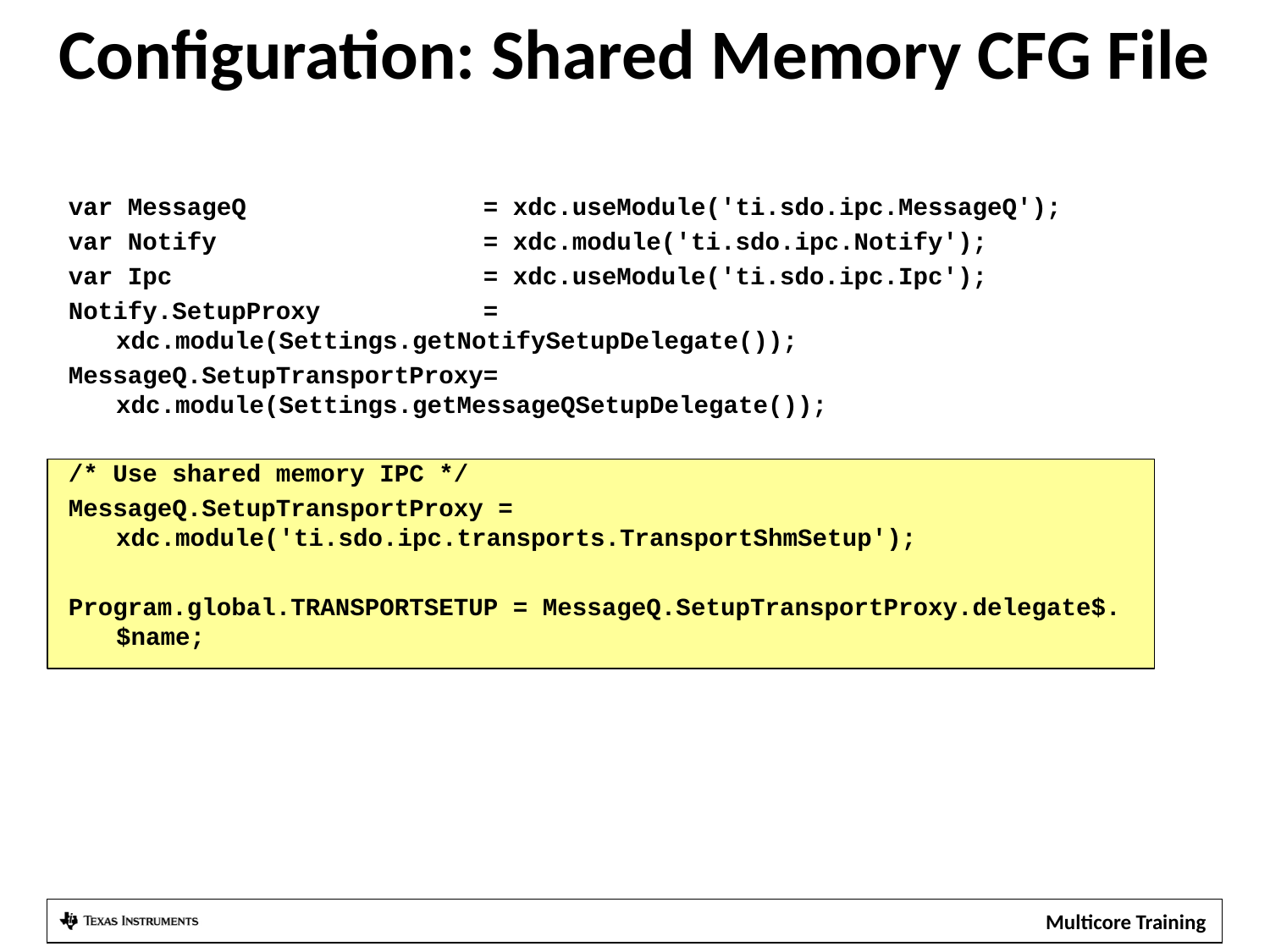

Configuration: Shared Memory CFG File
var MessageQ                = xdc.useModule('ti.sdo.ipc.MessageQ');
var Notify                  = xdc.module('ti.sdo.ipc.Notify');
var Ipc                     = xdc.useModule('ti.sdo.ipc.Ipc');
Notify.SetupProxy           = xdc.module(Settings.getNotifySetupDelegate());
MessageQ.SetupTransportProxy= xdc.module(Settings.getMessageQSetupDelegate());

/* Use shared memory IPC */
MessageQ.SetupTransportProxy = xdc.module('ti.sdo.ipc.transports.TransportShmSetup');

Program.global.TRANSPORTSETUP = MessageQ.SetupTransportProxy.delegate$.$name;